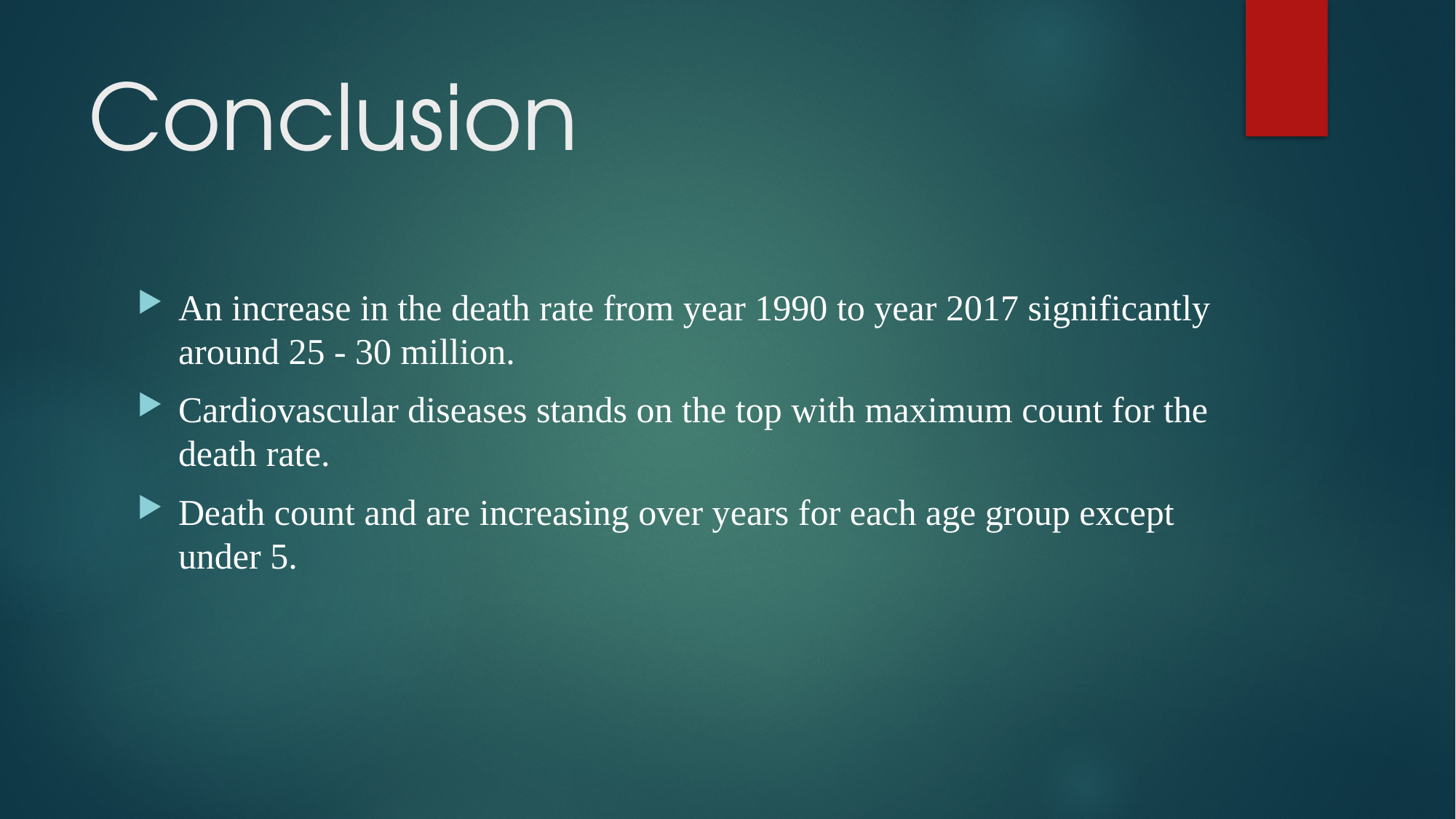

# Conclusion
An increase in the death rate from year 1990 to year 2017 significantly around 25 - 30 million.
Cardiovascular diseases stands on the top with maximum count for the death rate.
Death count and are increasing over years for each age group except under 5.